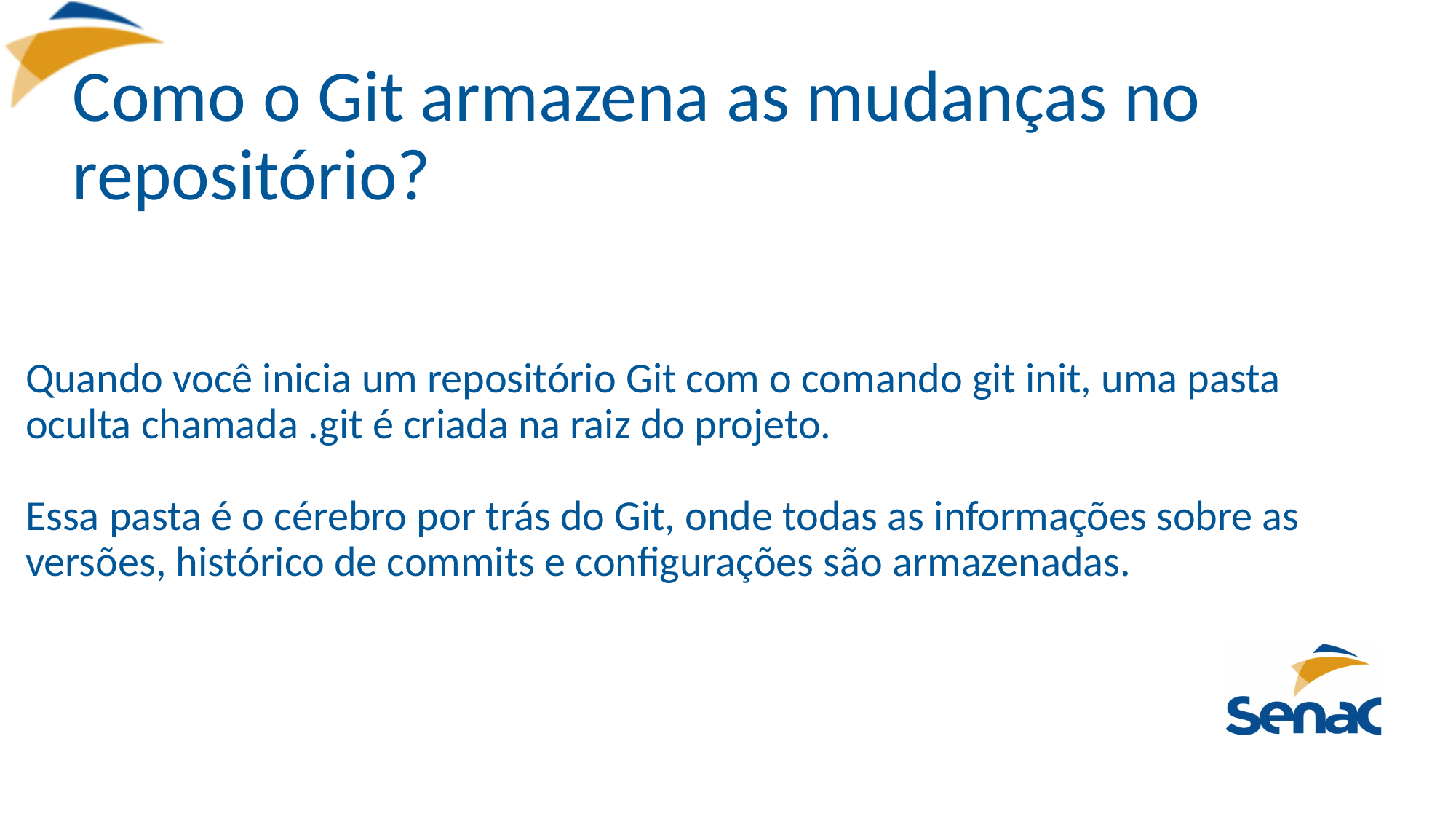

# Como o Git armazena as mudanças no repositório?
Quando você inicia um repositório Git com o comando git init, uma pasta oculta chamada .git é criada na raiz do projeto.

Essa pasta é o cérebro por trás do Git, onde todas as informações sobre as versões, histórico de commits e configurações são armazenadas.